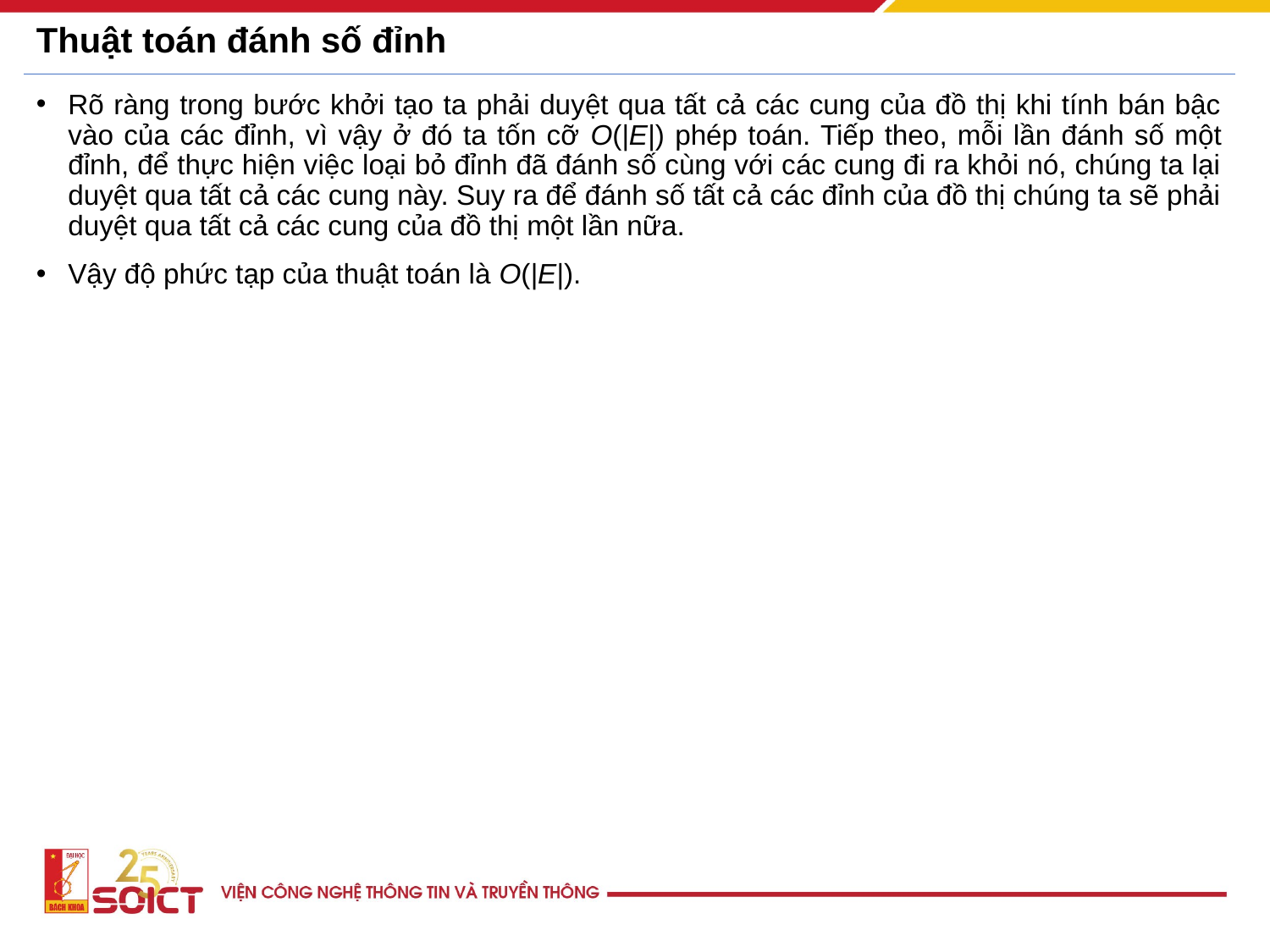

# Thuật toán đánh số đỉnh
Rõ ràng trong bước khởi tạo ta phải duyệt qua tất cả các cung của đồ thị khi tính bán bậc vào của các đỉnh, vì vậy ở đó ta tốn cỡ O(|E|) phép toán. Tiếp theo, mỗi lần đánh số một đỉnh, để thực hiện việc loại bỏ đỉnh đã đánh số cùng với các cung đi ra khỏi nó, chúng ta lại duyệt qua tất cả các cung này. Suy ra để đánh số tất cả các đỉnh của đồ thị chúng ta sẽ phải duyệt qua tất cả các cung của đồ thị một lần nữa.
Vậy độ phức tạp của thuật toán là O(|E|).